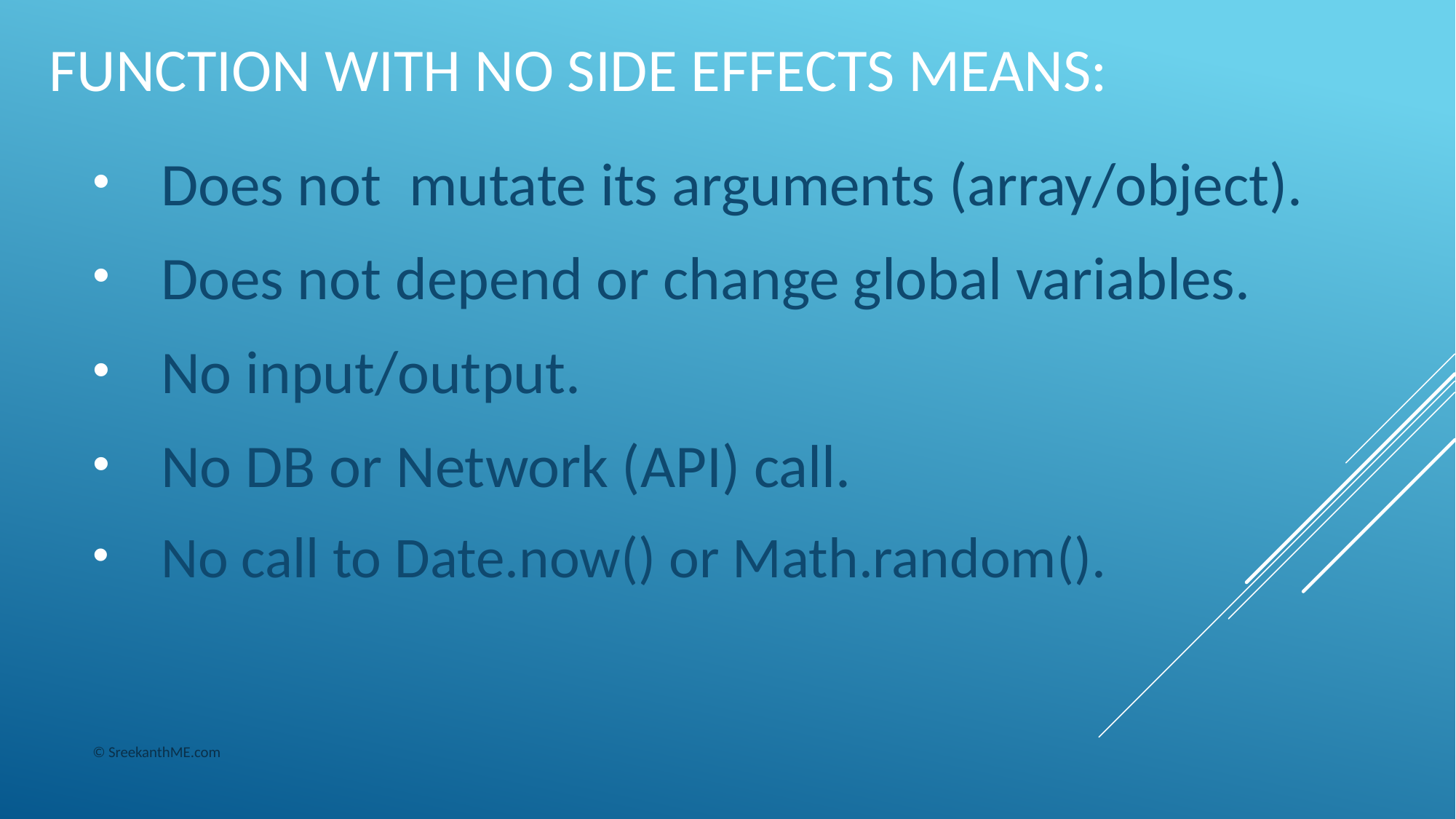

# FUNCTION WITH NO SIDE EFFECTS MEANS:
Does not  mutate its arguments (array/object).
Does not depend or change global variables.
No input/output.
No DB or Network (API) call.
No call to Date.now() or Math.random().
© SreekanthME.com